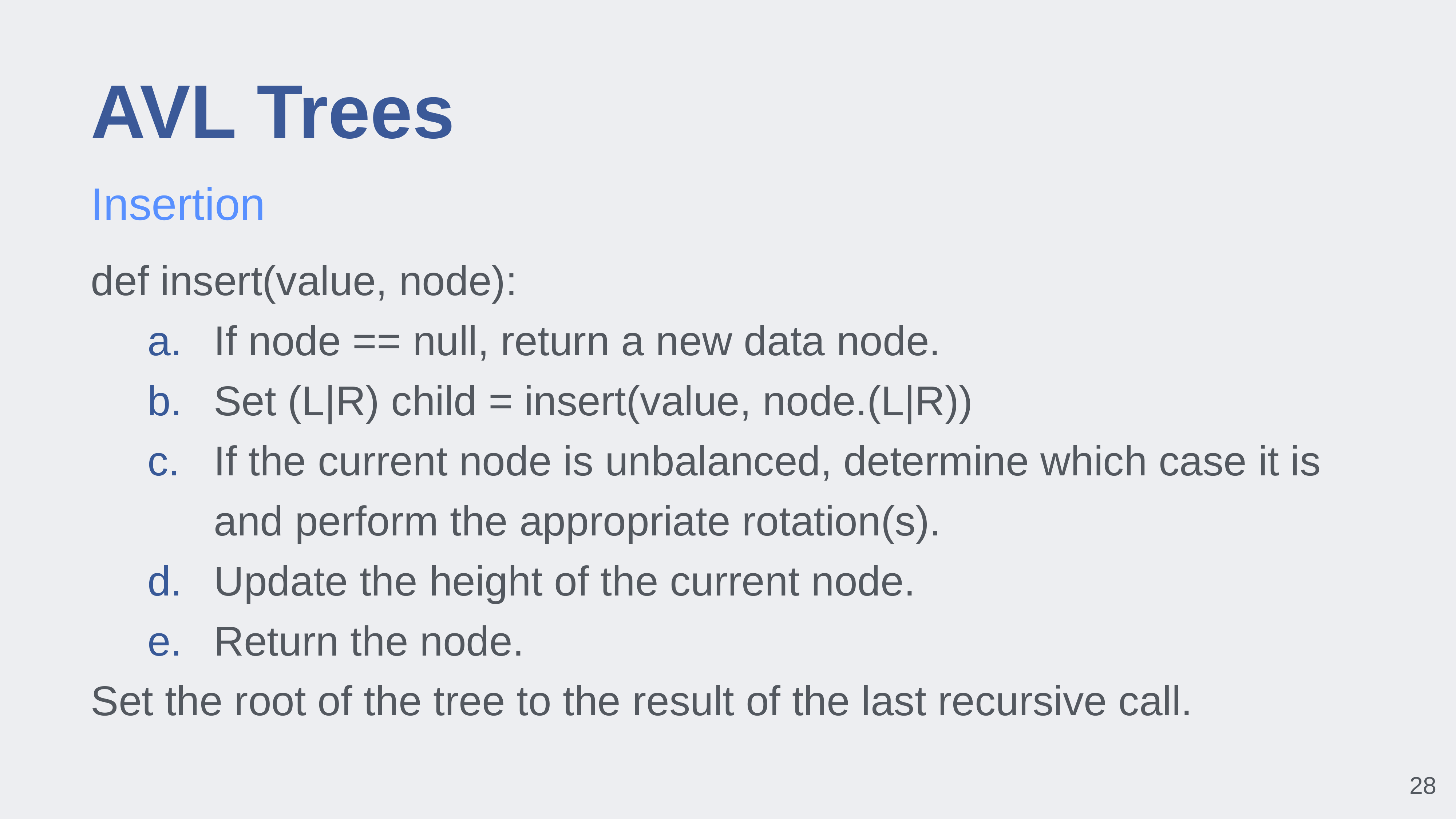

# AVL Trees
Insertion
def insert(value, node):
If node == null, return a new data node.
Set (L|R) child = insert(value, node.(L|R))
If the current node is unbalanced, determine which case it is and perform the appropriate rotation(s).
Update the height of the current node.
Return the node.
Set the root of the tree to the result of the last recursive call.
28